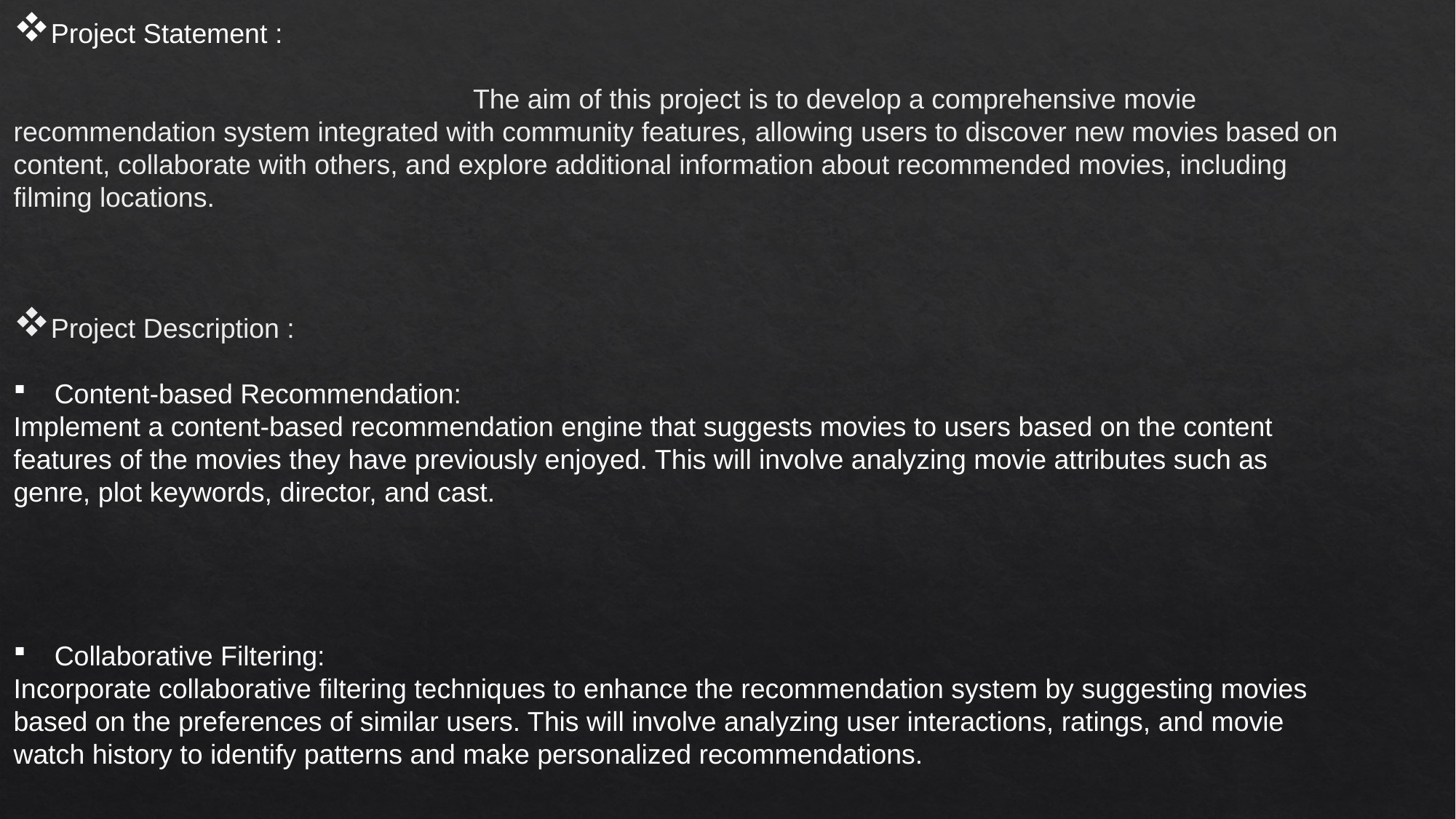

Project Statement :

				   The aim of this project is to develop a comprehensive movie recommendation system integrated with community features, allowing users to discover new movies based on content, collaborate with others, and explore additional information about recommended movies, including filming locations.

Project Description :

Content-based Recommendation:
Implement a content-based recommendation engine that suggests movies to users based on the content features of the movies they have previously enjoyed. This will involve analyzing movie attributes such as genre, plot keywords, director, and cast.

Collaborative Filtering:
Incorporate collaborative filtering techniques to enhance the recommendation system by suggesting movies based on the preferences of similar users. This will involve analyzing user interactions, ratings, and movie watch history to identify patterns and make personalized recommendations.